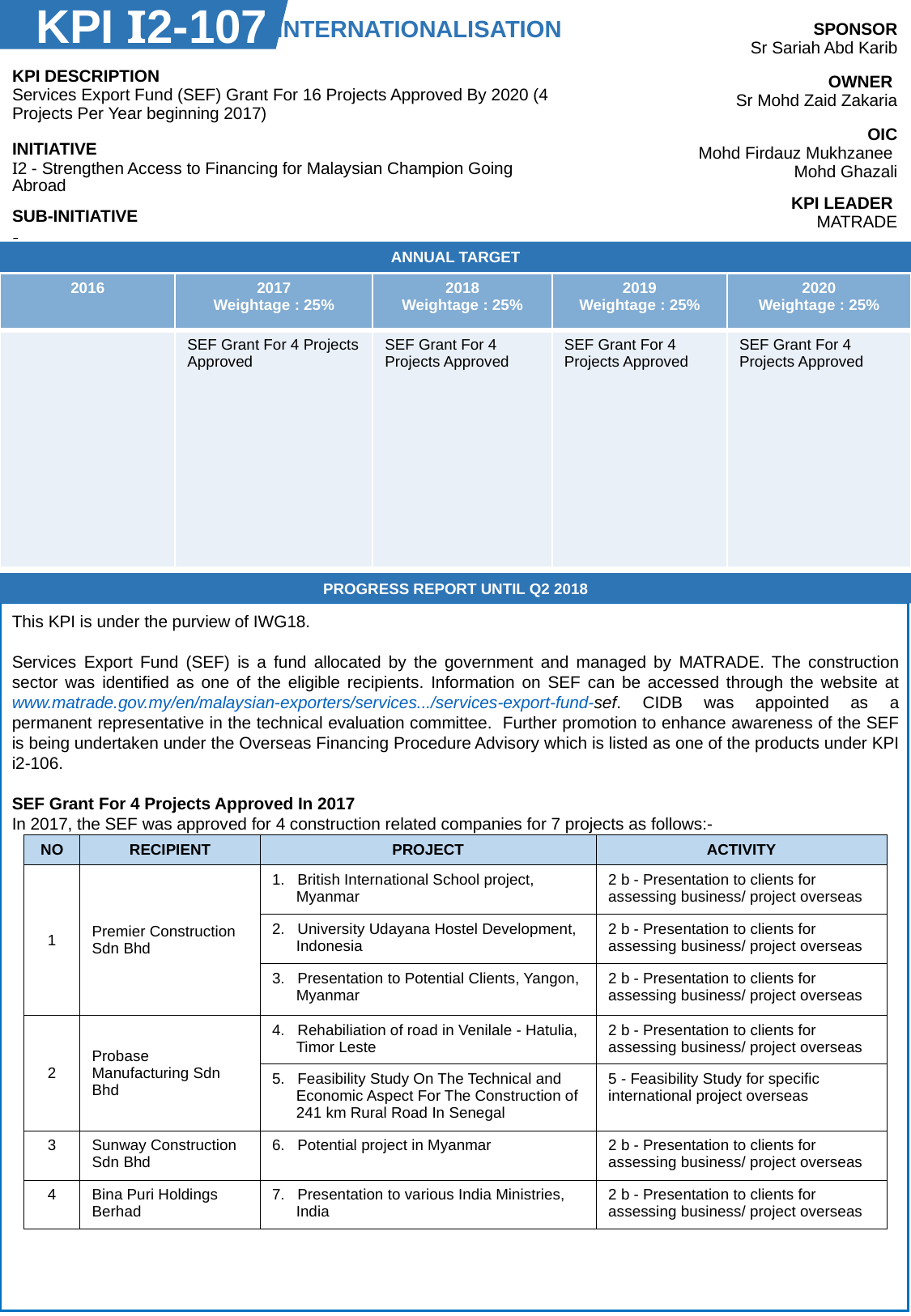

KPI I2-107
INTERNATIONALISATION
| SPONSOR Sr Sariah Abd Karib |
| --- |
| OWNER Sr Mohd Zaid Zakaria |
| OIC Mohd Firdauz Mukhzanee Mohd Ghazali |
| KPI LEADER MATRADE |
| KPI DESCRIPTION Services Export Fund (SEF) Grant For 16 Projects Approved By 2020 (4 Projects Per Year beginning 2017) |
| --- |
| INITIATIVE I2 - Strengthen Access to Financing for Malaysian Champion Going Abroad |
| SUB-INITIATIVE - |
ANNUAL TARGET
| 2016 | 2017 Weightage : 25% | 2018 Weightage : 25% | 2019 Weightage : 25% | 2020 Weightage : 25% |
| --- | --- | --- | --- | --- |
|  | SEF Grant For 4 Projects Approved | SEF Grant For 4 Projects Approved | SEF Grant For 4 Projects Approved | SEF Grant For 4 Projects Approved |
PROGRESS REPORT UNTIL Q2 2018

This KPI is under the purview of IWG18.

Services Export Fund (SEF) is a fund allocated by the government and managed by MATRADE. The construction sector was identified as one of the eligible recipients. Information on SEF can be accessed through the website at www.matrade.gov.my/en/malaysian-exporters/services.../services-export-fund-sef. CIDB was appointed as a permanent representative in the technical evaluation committee.  Further promotion to enhance awareness of the SEF is being undertaken under the Overseas Financing Procedure Advisory which is listed as one of the products under KPI i2-106.

SEF Grant For 4 Projects Approved In 2017
In 2017, the SEF was approved for 4 construction related companies for 7 projects as follows:-

| NO | RECIPIENT | PROJECT | ACTIVITY |
| --- | --- | --- | --- |
| 1 | Premier Construction Sdn Bhd | 1. British International School project, Myanmar | 2 b - Presentation to clients for assessing business/ project overseas |
|  |  | 2. University Udayana Hostel Development, Indonesia | 2 b - Presentation to clients for assessing business/ project overseas |
|  |  | 3. Presentation to Potential Clients, Yangon, Myanmar | 2 b - Presentation to clients for assessing business/ project overseas |
| 2 | Probase Manufacturing Sdn Bhd | 4. Rehabiliation of road in Venilale - Hatulia, Timor Leste | 2 b - Presentation to clients for assessing business/ project overseas |
|  |  | 5. Feasibility Study On The Technical and Economic Aspect For The Construction of 241 km Rural Road In Senegal | 5 - Feasibility Study for specific international project overseas |
| 3 | Sunway Construction Sdn Bhd | 6. Potential project in Myanmar | 2 b - Presentation to clients for assessing business/ project overseas |
| 4 | Bina Puri Holdings Berhad | 7. Presentation to various India Ministries, India | 2 b - Presentation to clients for assessing business/ project overseas |